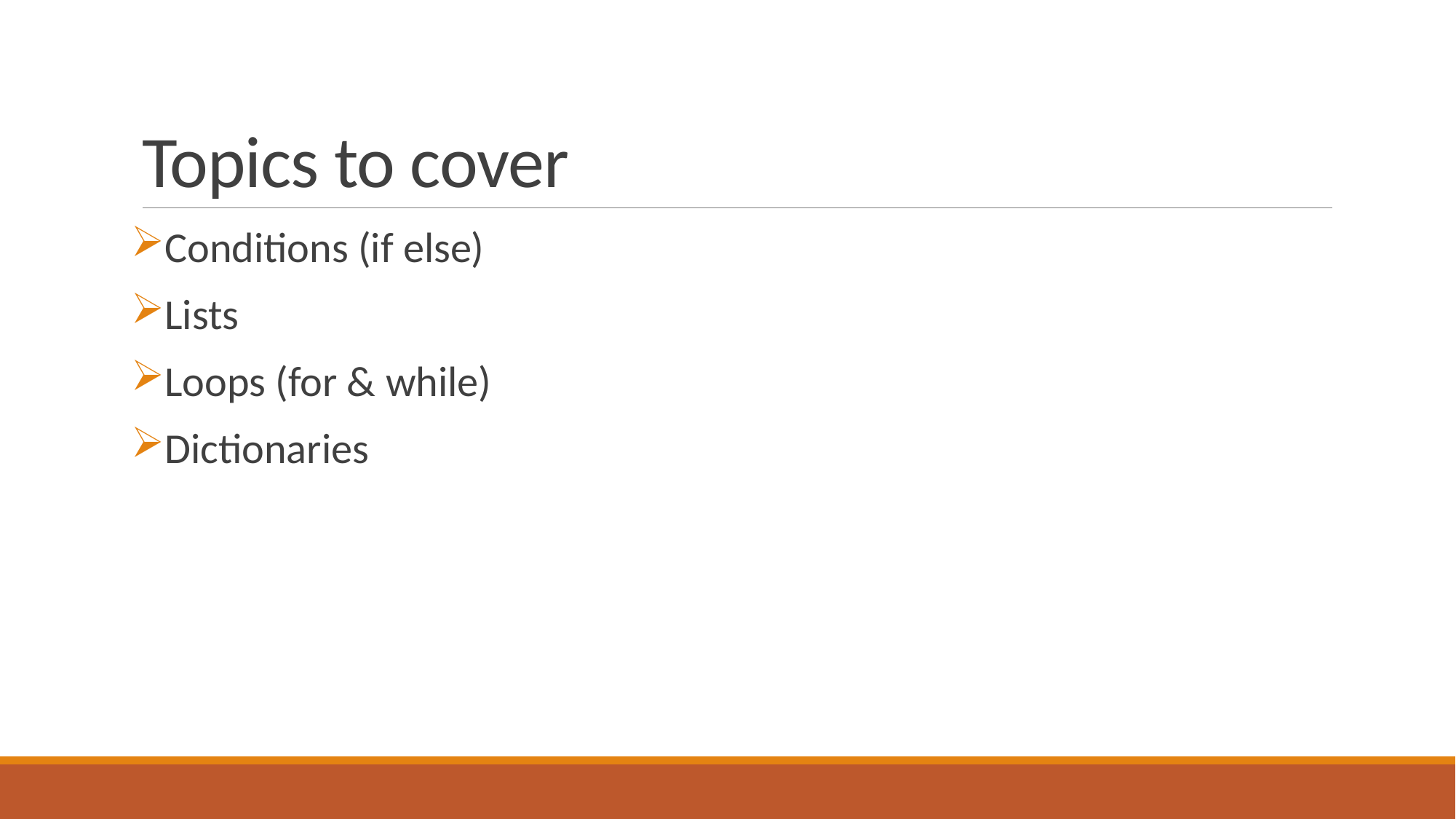

# Topics to cover
Conditions (if else)
Lists
Loops (for & while)
Dictionaries